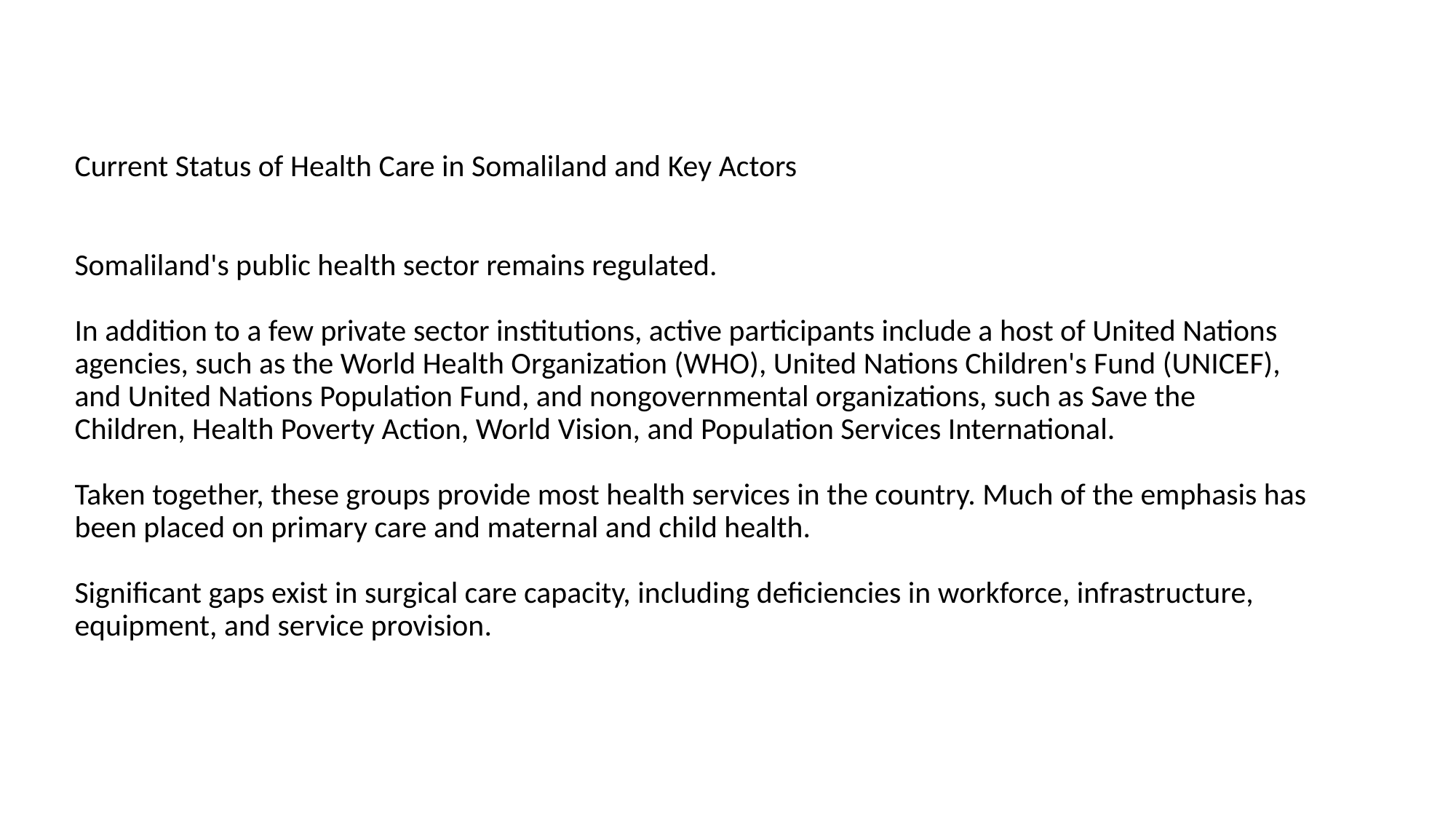

# Current Status of Health Care in Somaliland and Key Actors Somaliland's public health sector remains regulated. In addition to a few private sector institutions, active participants include a host of United Nations agencies, such as the World Health Organization (WHO), United Nations Children's Fund (UNICEF), and United Nations Population Fund, and nongovernmental organizations, such as Save the Children, Health Poverty Action, World Vision, and Population Services International. Taken together, these groups provide most health services in the country. Much of the emphasis has been placed on primary care and maternal and child health. Significant gaps exist in surgical care capacity, including deficiencies in workforce, infrastructure, equipment, and service provision.